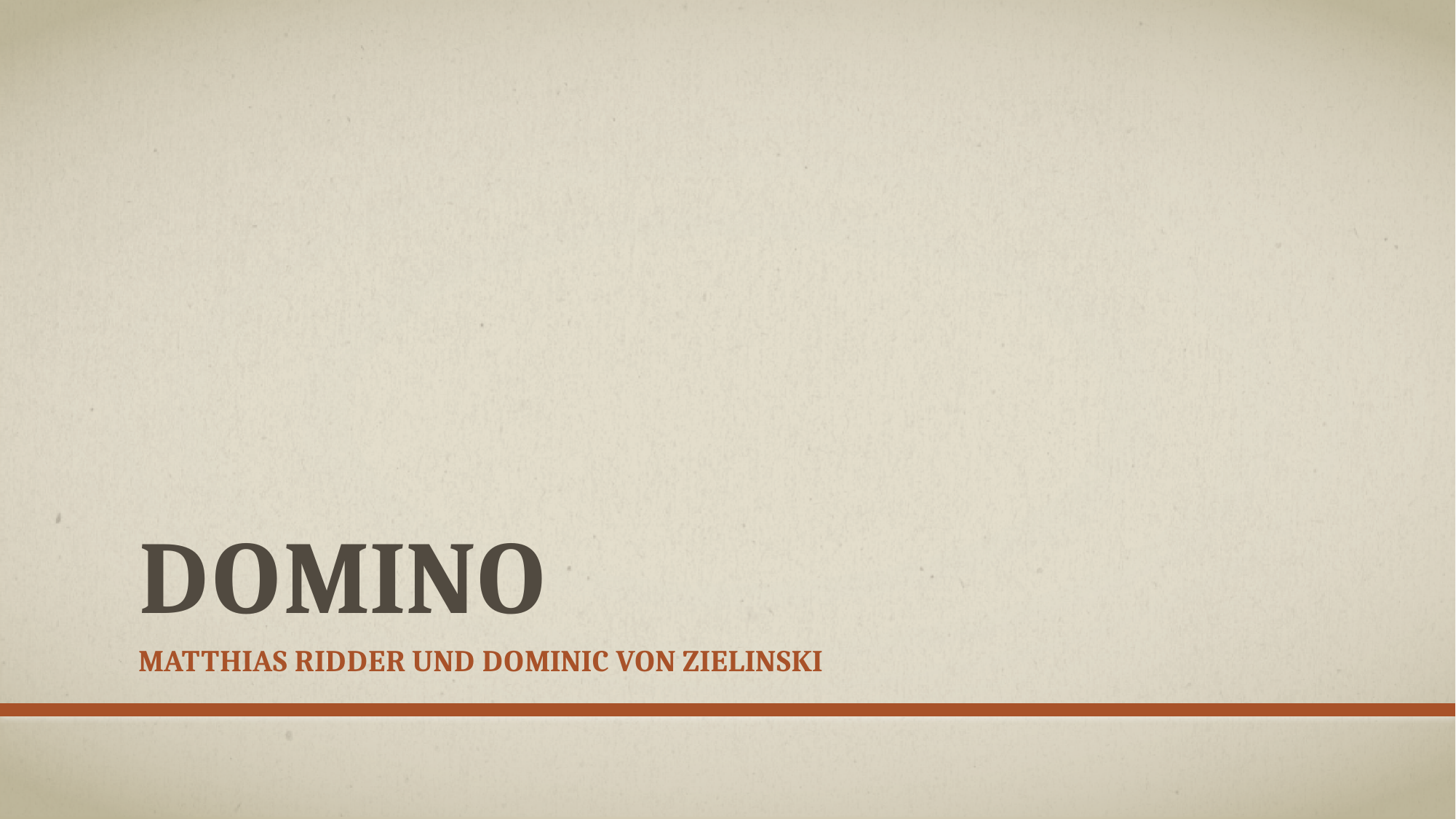

# Domino
Matthias Ridder und Dominic von Zielinski